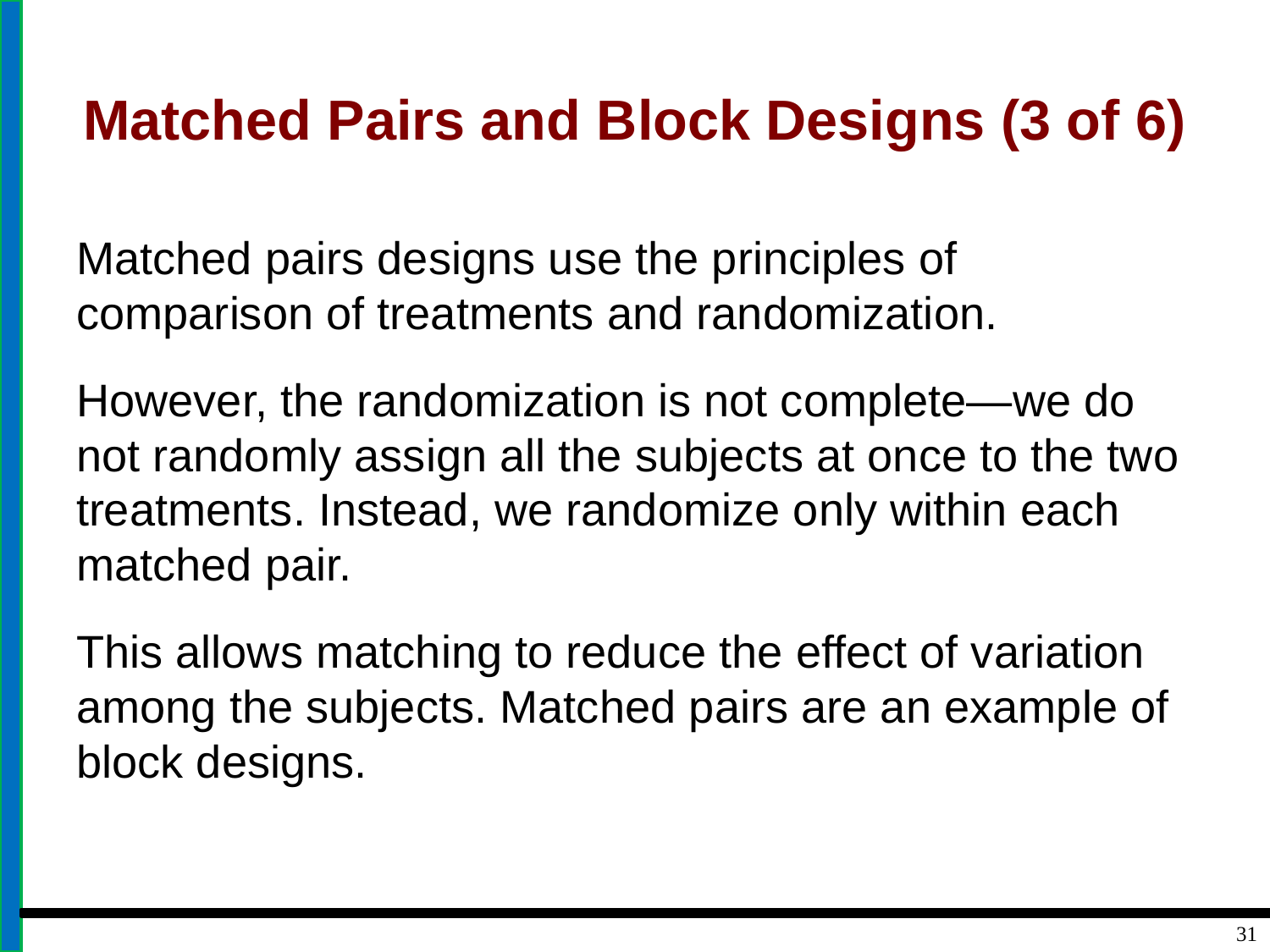

# Matched Pairs and Block Designs (3 of 6)
Matched pairs designs use the principles of comparison of treatments and randomization.
However, the randomization is not complete—we do not randomly assign all the subjects at once to the two treatments. Instead, we randomize only within each matched pair.
This allows matching to reduce the effect of variation among the subjects. Matched pairs are an example of block designs.